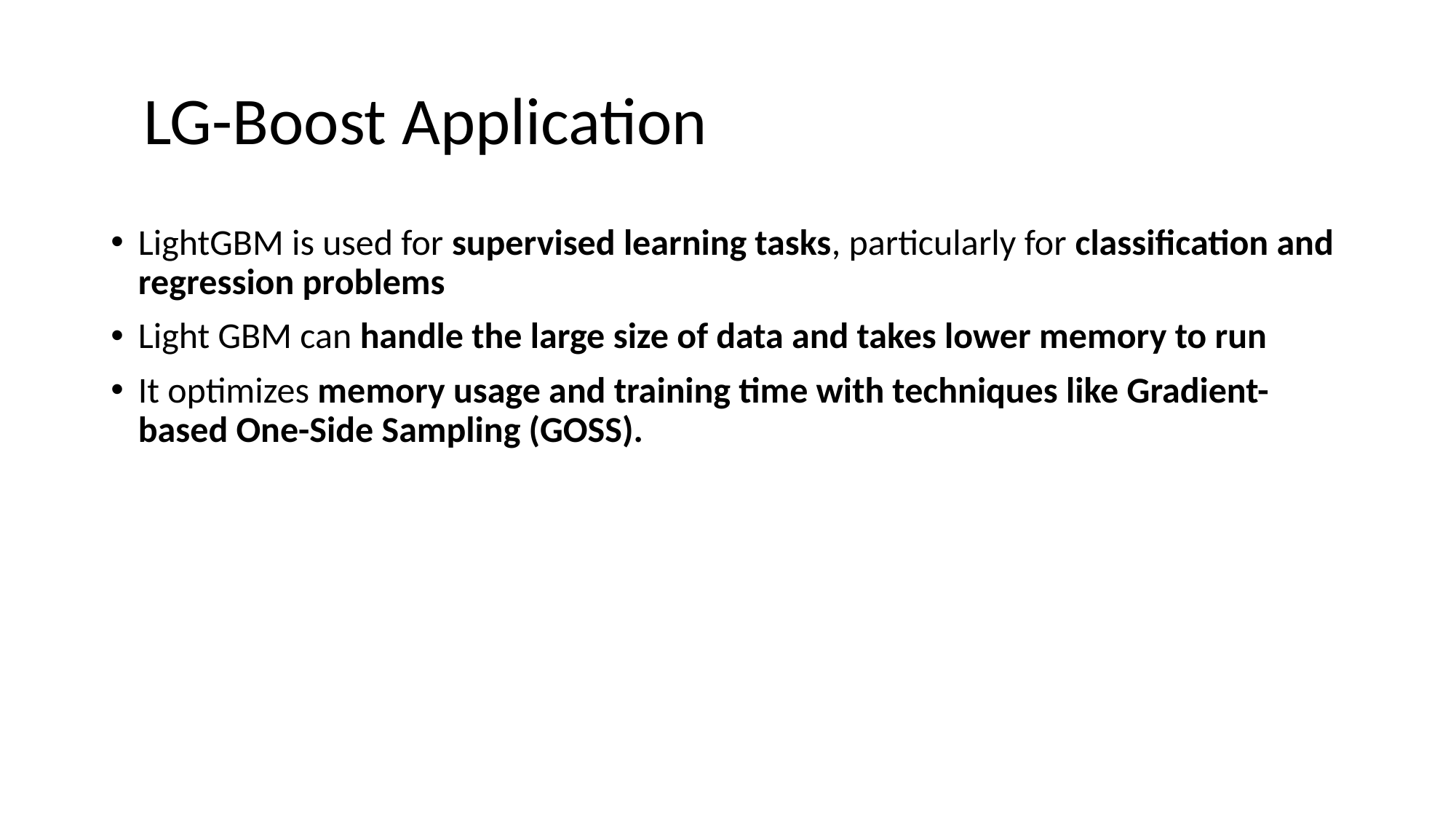

# LG-Boost Application
LightGBM is used for supervised learning tasks, particularly for classification and regression problems
Light GBM can handle the large size of data and takes lower memory to run
It optimizes memory usage and training time with techniques like Gradient-based One-Side Sampling (GOSS).